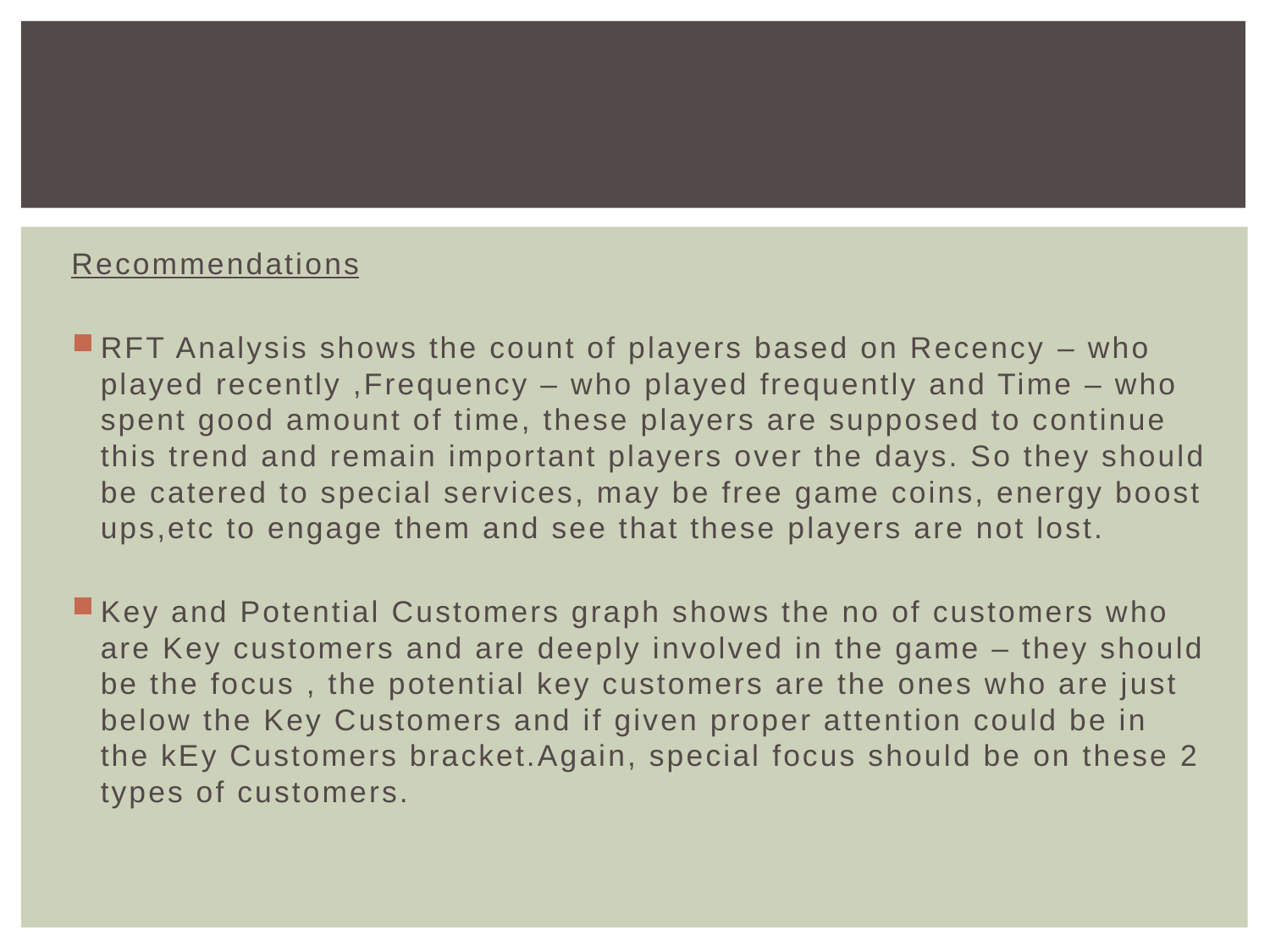

#
Recommendations

RFT Analysis shows the count of players based on Recency – who played recently ,Frequency – who played frequently and Time – who spent good amount of time, these players are supposed to continue this trend and remain important players over the days. So they should be catered to special services, may be free game coins, energy boost ups,etc to engage them and see that these players are not lost.

Key and Potential Customers graph shows the no of customers who are Key customers and are deeply involved in the game – they should be the focus , the potential key customers are the ones who are just below the Key Customers and if given proper attention could be in the kEy Customers bracket.Again, special focus should be on these 2 types of customers.